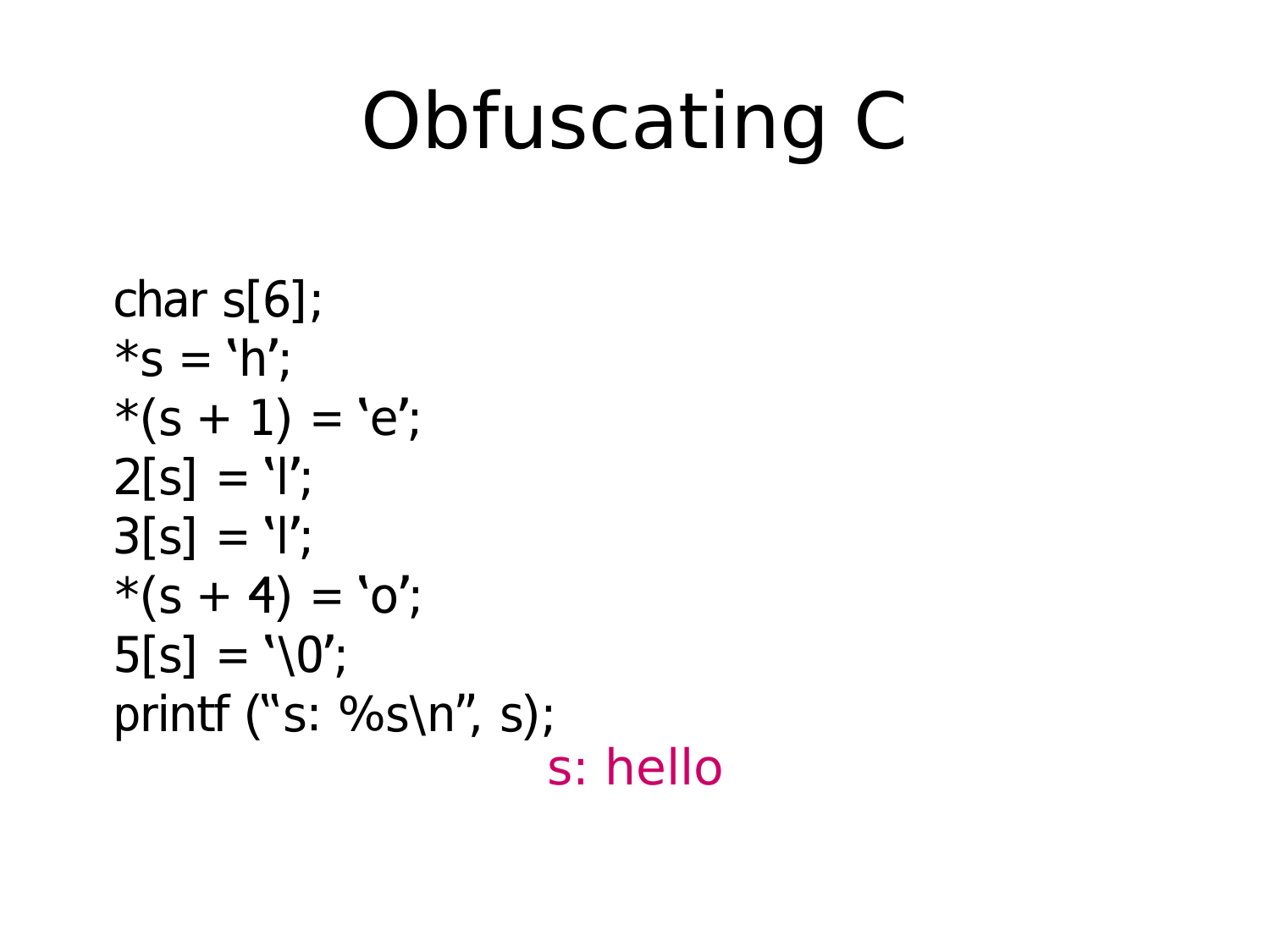

# Obfuscating C
char s[6];
*s = ‘h’;
*(s + 1) = ‘e’;
2[s] = ‘l’;
3[s] = ‘l’;
*(s + 4) = ‘o’;
5[s] = ‘\0’;
printf (“s: %s\n”, s);
s: hello